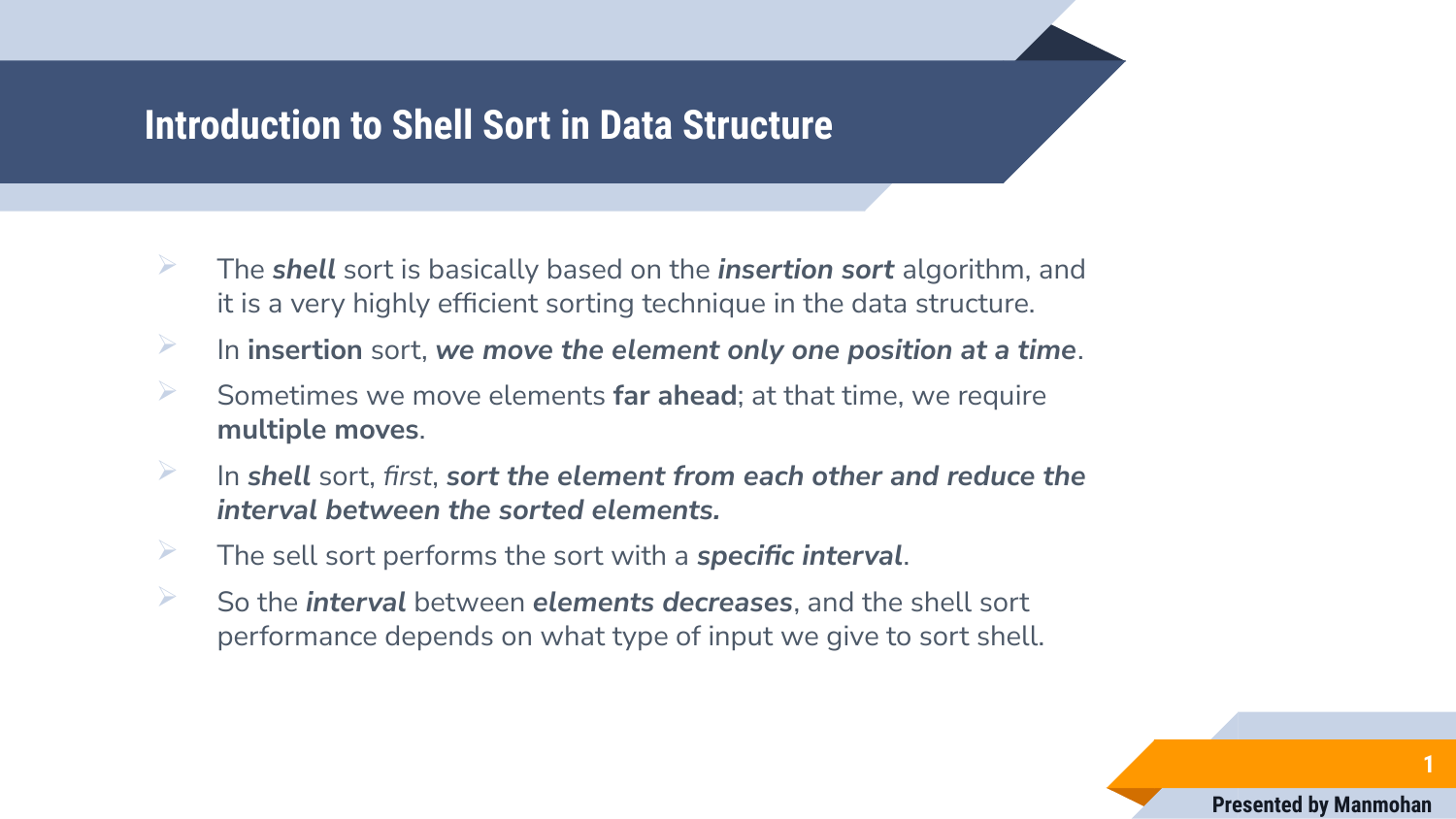

# Introduction to Shell Sort in Data Structure
The shell sort is basically based on the insertion sort algorithm, and it is a very highly efficient sorting technique in the data structure.
In insertion sort, we move the element only one position at a time.
Sometimes we move elements far ahead; at that time, we require multiple moves.
In shell sort, first, sort the element from each other and reduce the interval between the sorted elements.
The sell sort performs the sort with a specific interval.
So the interval between elements decreases, and the shell sort performance depends on what type of input we give to sort shell.

1
Presented by Manmohan